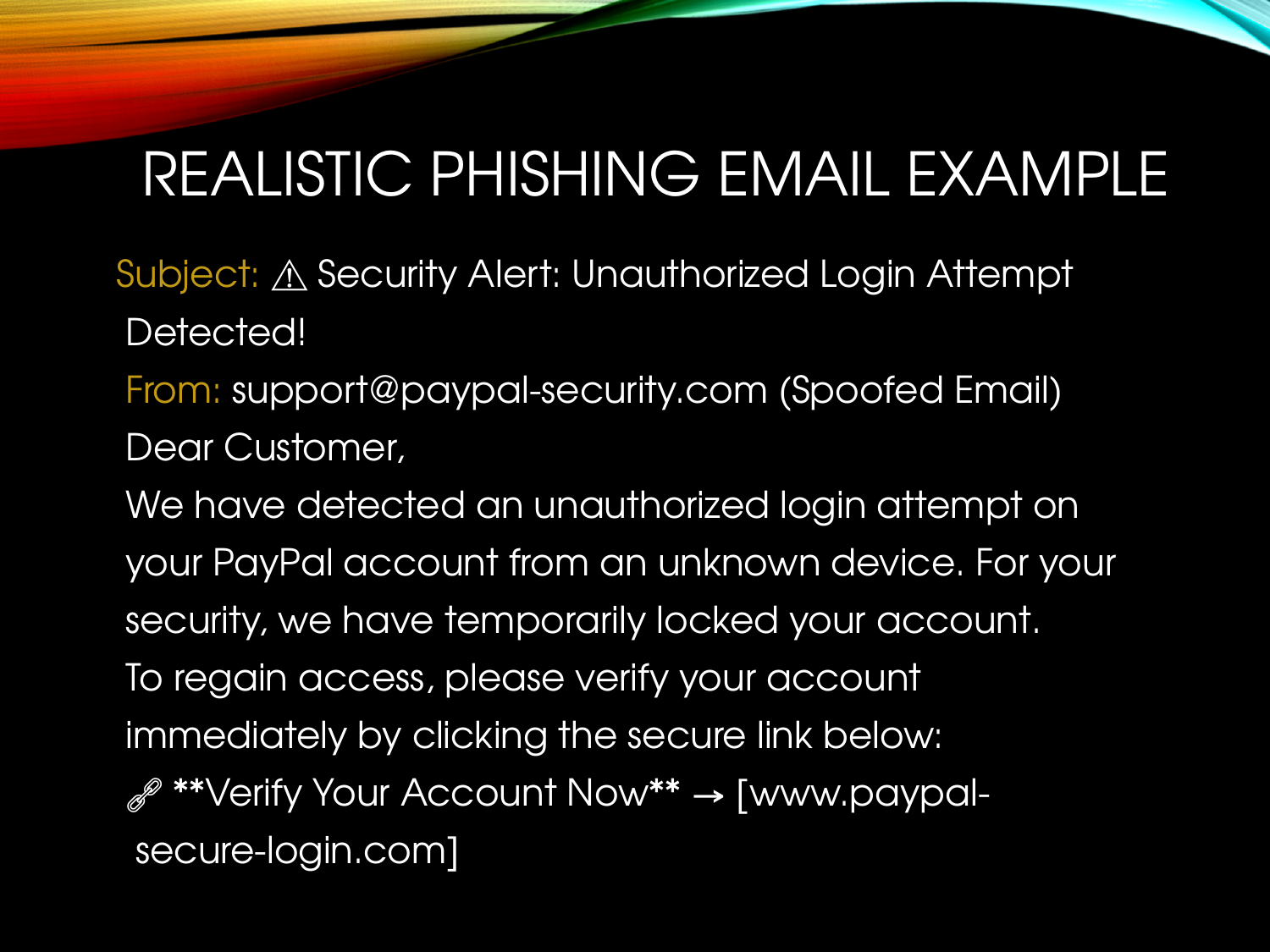

# Realistic Phishing Email Example
  Subject: ⚠️ Security Alert: Unauthorized Login Attempt
   Detected!
   From: support@paypal-security.com (Spoofed Email)
   Dear Customer,
   We have detected an unauthorized login attempt on
   your PayPal account from an unknown device. For your
   security, we have temporarily locked your account.
   To regain access, please verify your account
   immediately by clicking the secure link below:
   🔗 **Verify Your Account Now** → [www.paypal-
    secure-login.com]